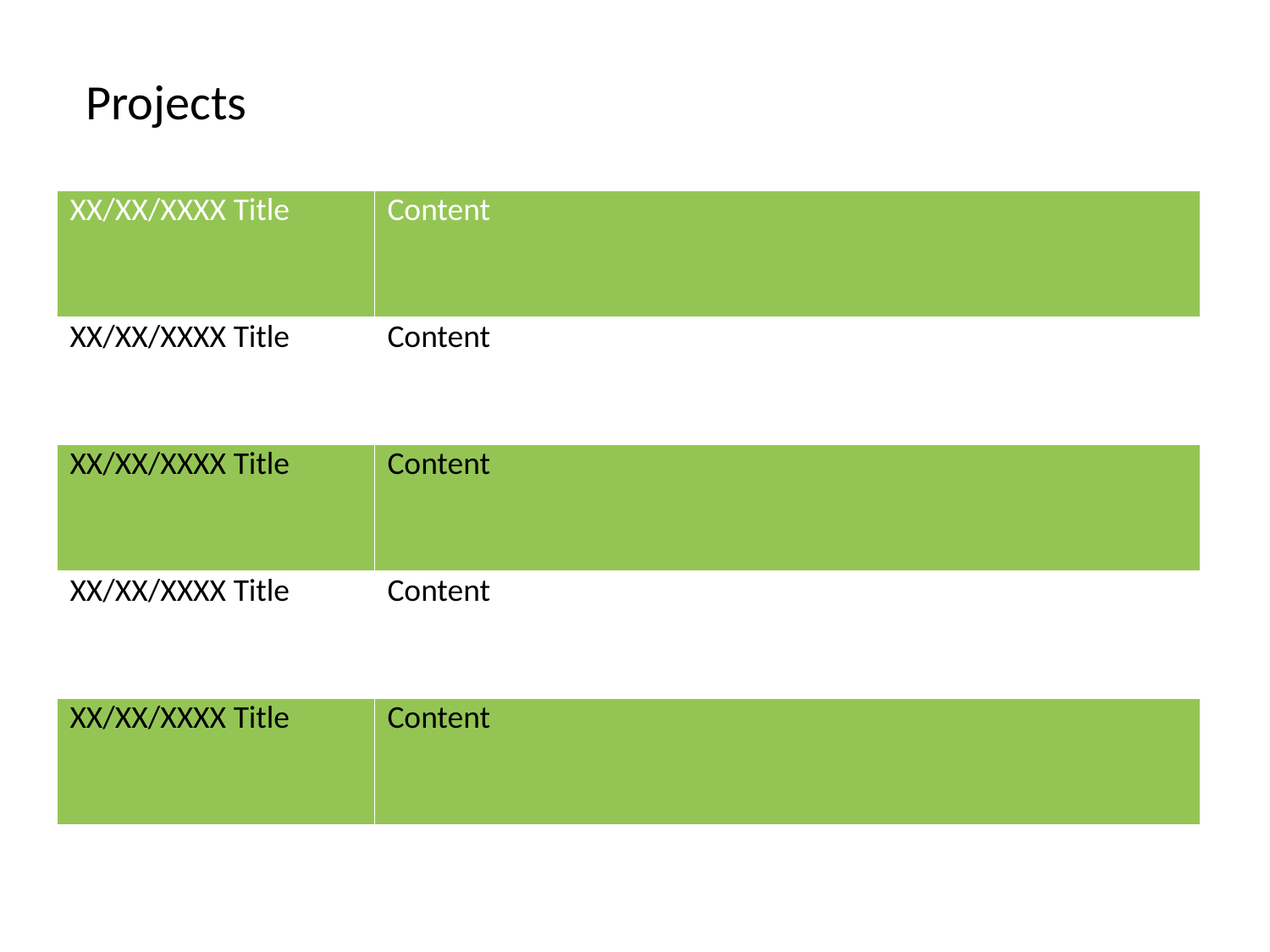

# Projects
| XX/XX/XXXX Title | Content |
| --- | --- |
| XX/XX/XXXX Title | Content |
| XX/XX/XXXX Title | Content |
| XX/XX/XXXX Title | Content |
| XX/XX/XXXX Title | Content |
|  |  |